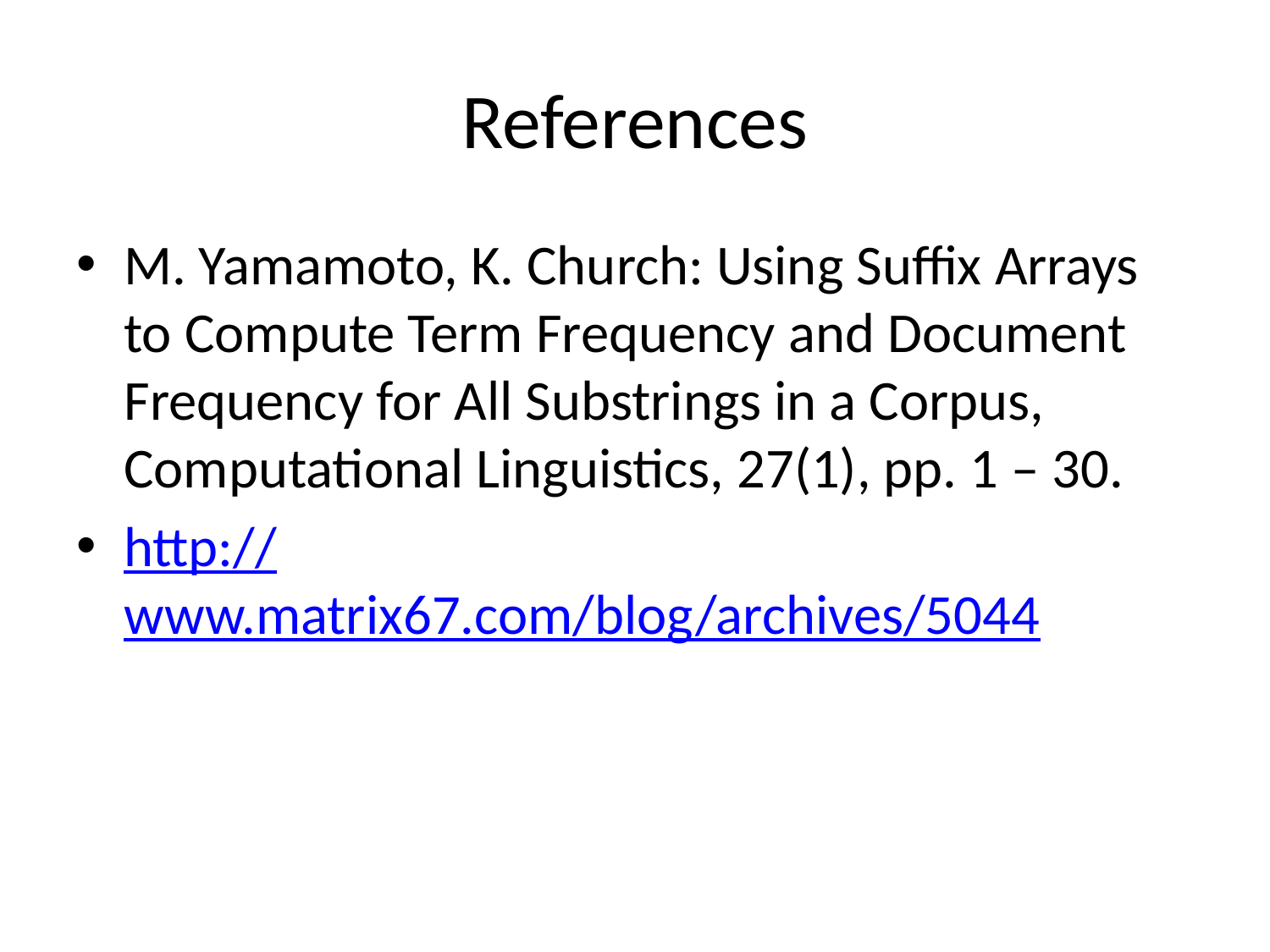

# References
M. Yamamoto, K. Church: Using Suffix Arrays to Compute Term Frequency and Document Frequency for All Substrings in a Corpus, Computational Linguistics, 27(1), pp. 1 – 30.
http://www.matrix67.com/blog/archives/5044